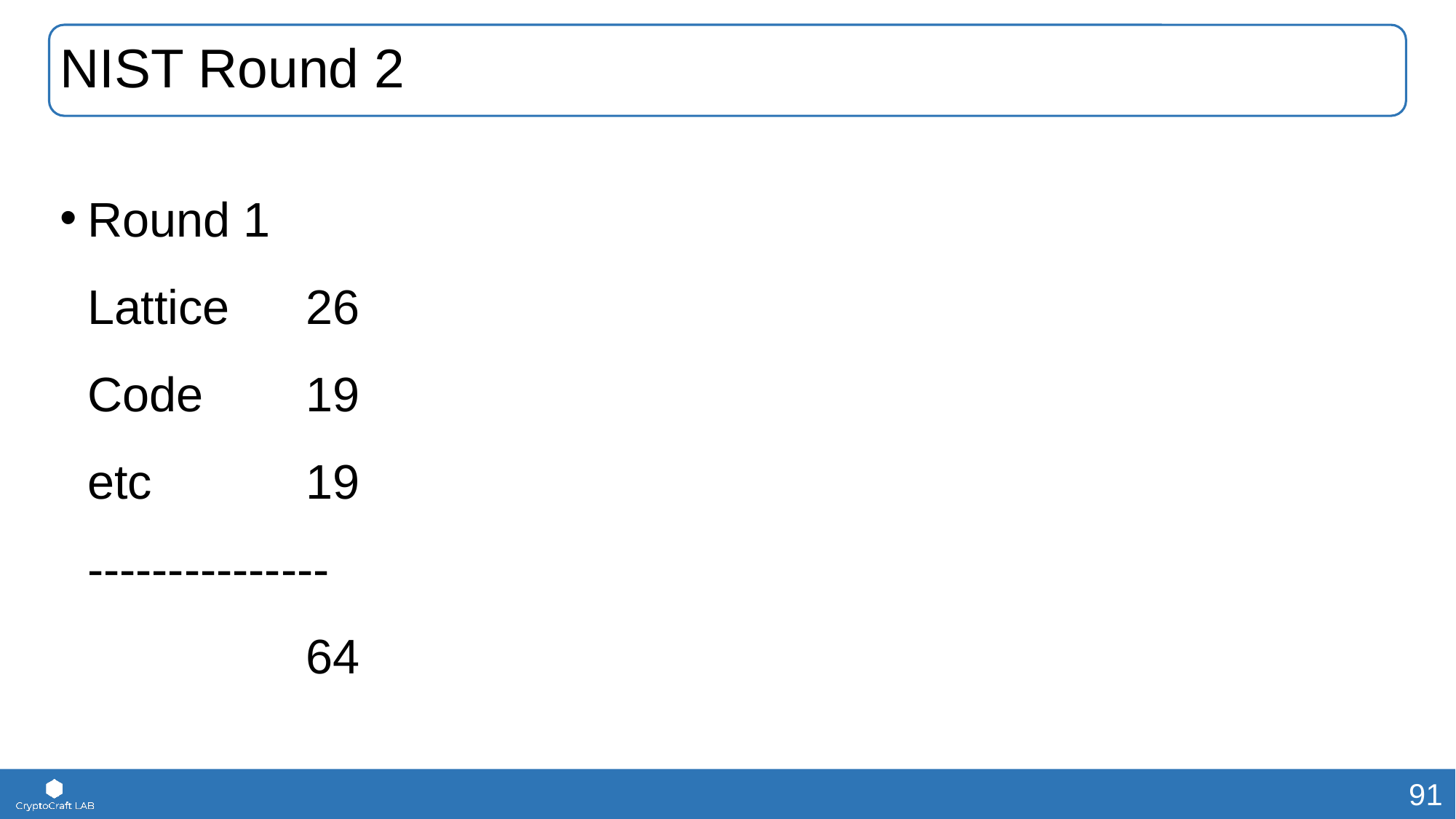

# NIST Round 2
Round 1
Lattice	26
Code	19
etc		19
---------------
		64